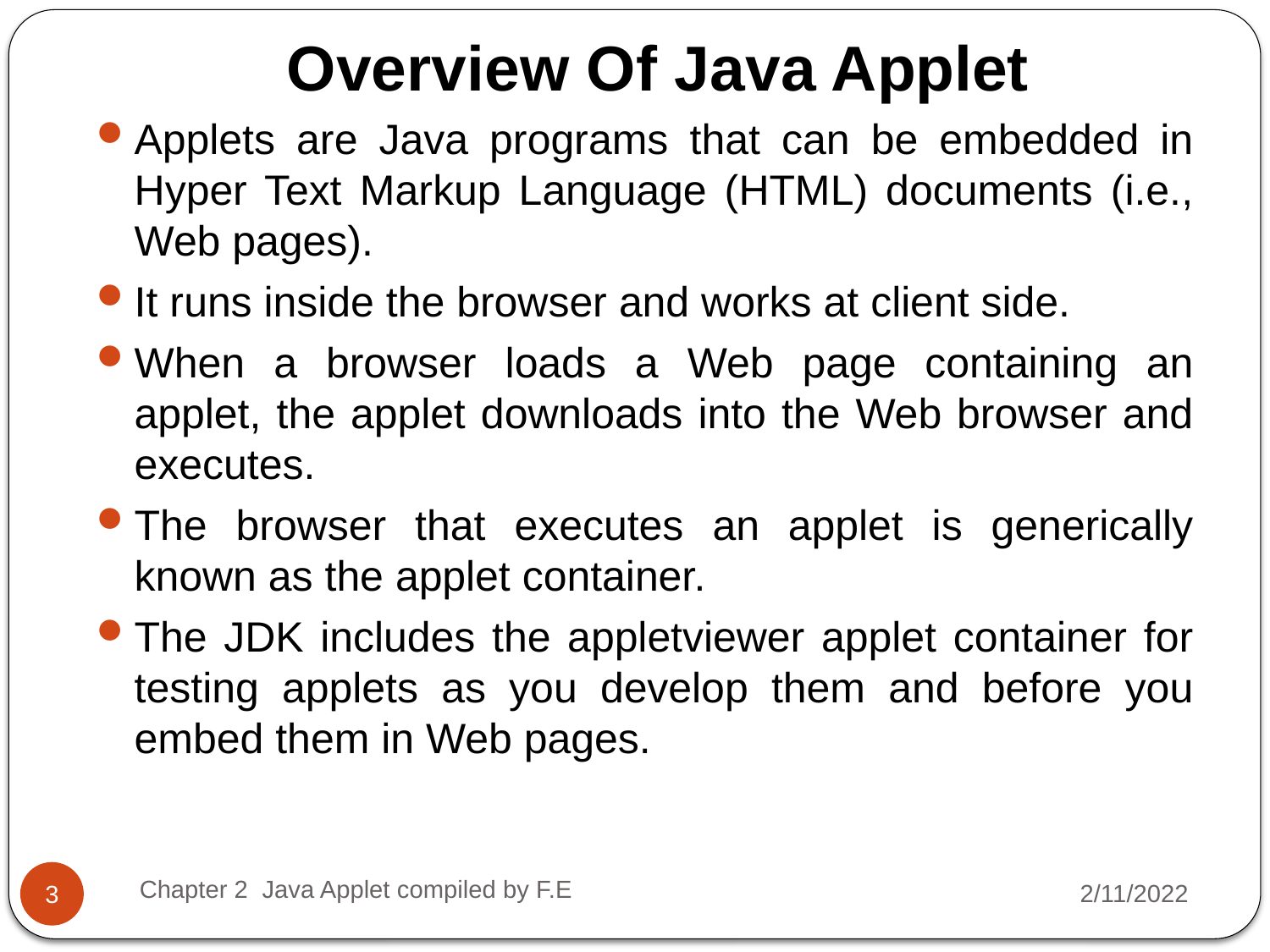

# Overview Of Java Applet
Applets are Java programs that can be embedded in Hyper Text Markup Language (HTML) documents (i.e., Web pages).
It runs inside the browser and works at client side.
When a browser loads a Web page containing an applet, the applet downloads into the Web browser and executes.
The browser that executes an applet is generically known as the applet container.
The JDK includes the appletviewer applet container for testing applets as you develop them and before you embed them in Web pages.
Chapter 2  Java Applet compiled by F.E
2/11/2022
3